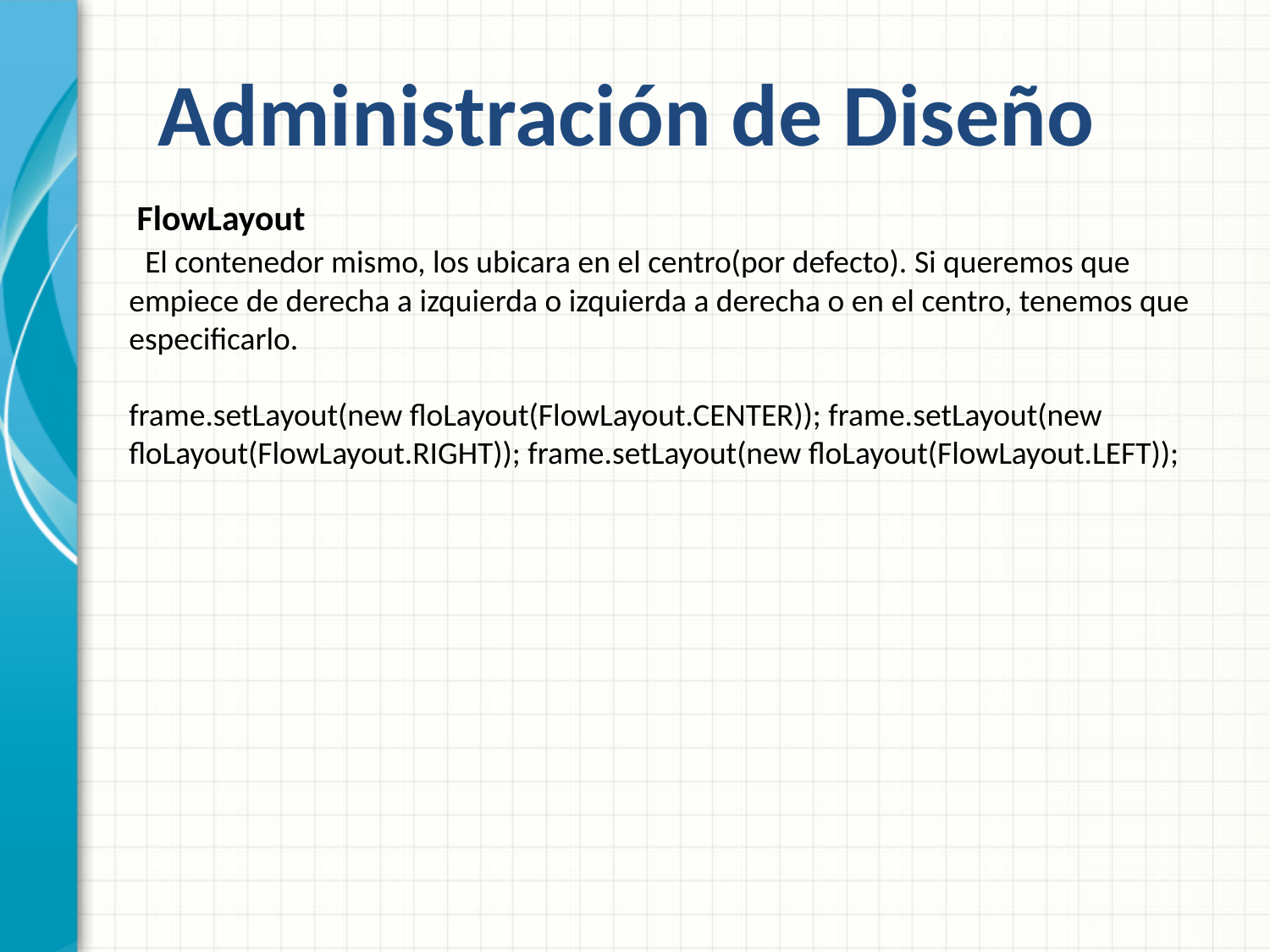

Administración de Diseño
 FlowLayout
  El contenedor mismo, los ubicara en el centro(por defecto). Si queremos que empiece de derecha a izquierda o izquierda a derecha o en el centro, tenemos que especificarlo.

frame.setLayout(new floLayout(FlowLayout.CENTER)); frame.setLayout(new floLayout(FlowLayout.RIGHT)); frame.setLayout(new floLayout(FlowLayout.LEFT));